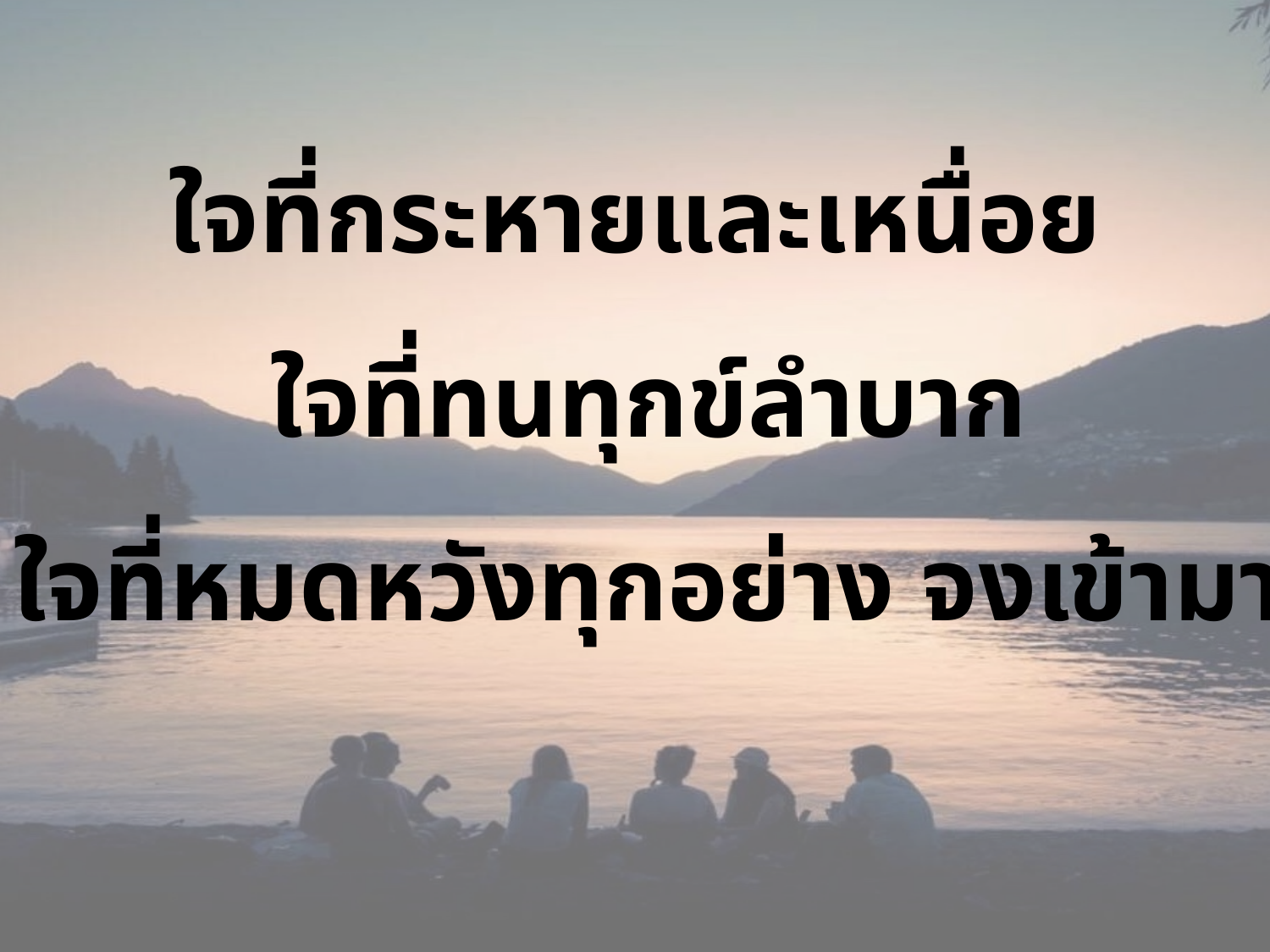

ใจที่กระหายและเหนื่อย
 ใจที่ทนทุกข์ลำบาก
 ใจที่หมดหวังทุกอย่าง จงเข้ามา